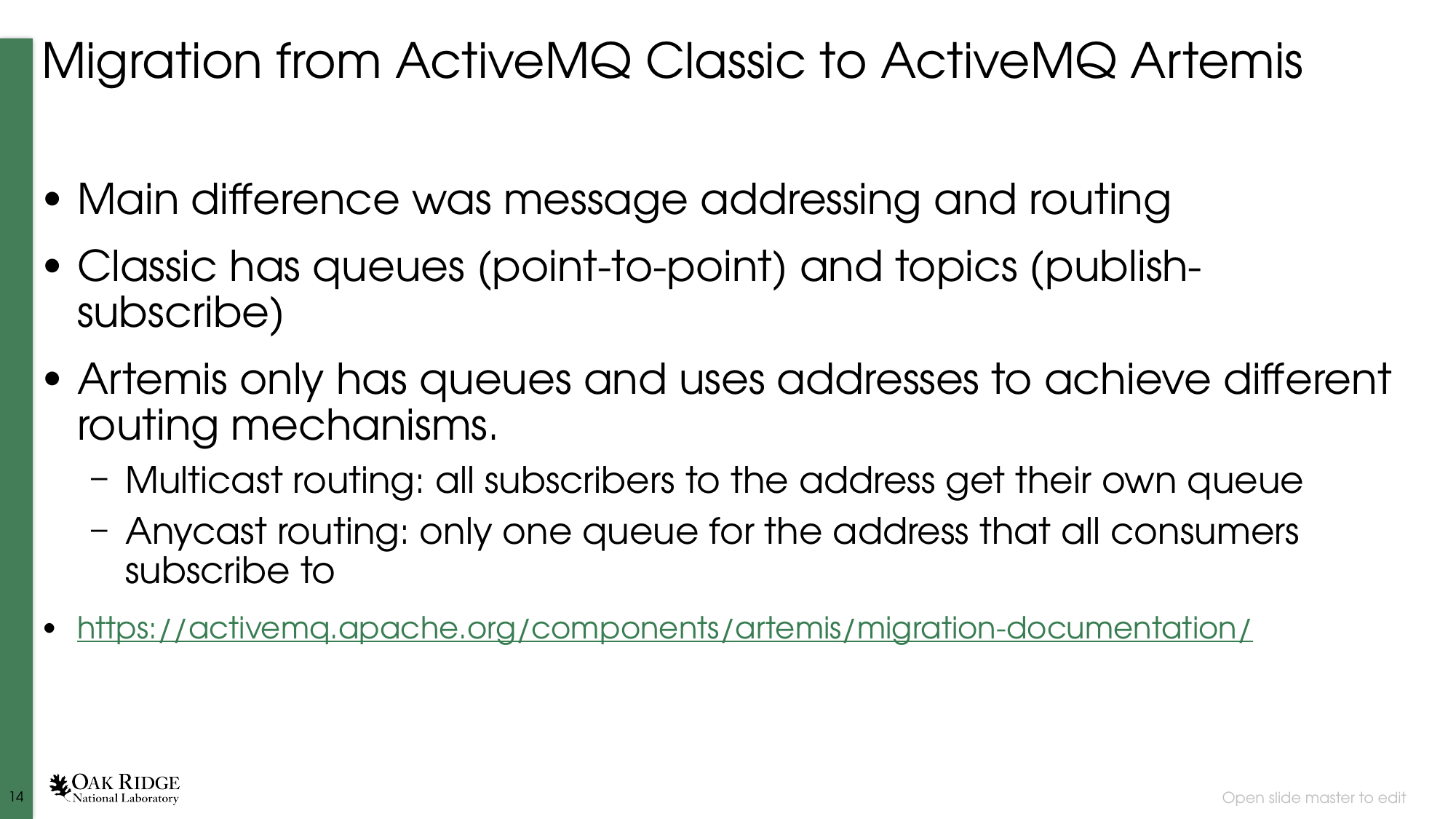

# Migration from ActiveMQ Classic to ActiveMQ Artemis
Main difference was message addressing and routing
Classic has queues (point-to-point) and topics (publish-subscribe)
Artemis only has queues and uses addresses to achieve different routing mechanisms.
Multicast routing: all subscribers to the address get their own queue
Anycast routing: only one queue for the address that all consumers subscribe to
https://activemq.apache.org/components/artemis/migration-documentation/